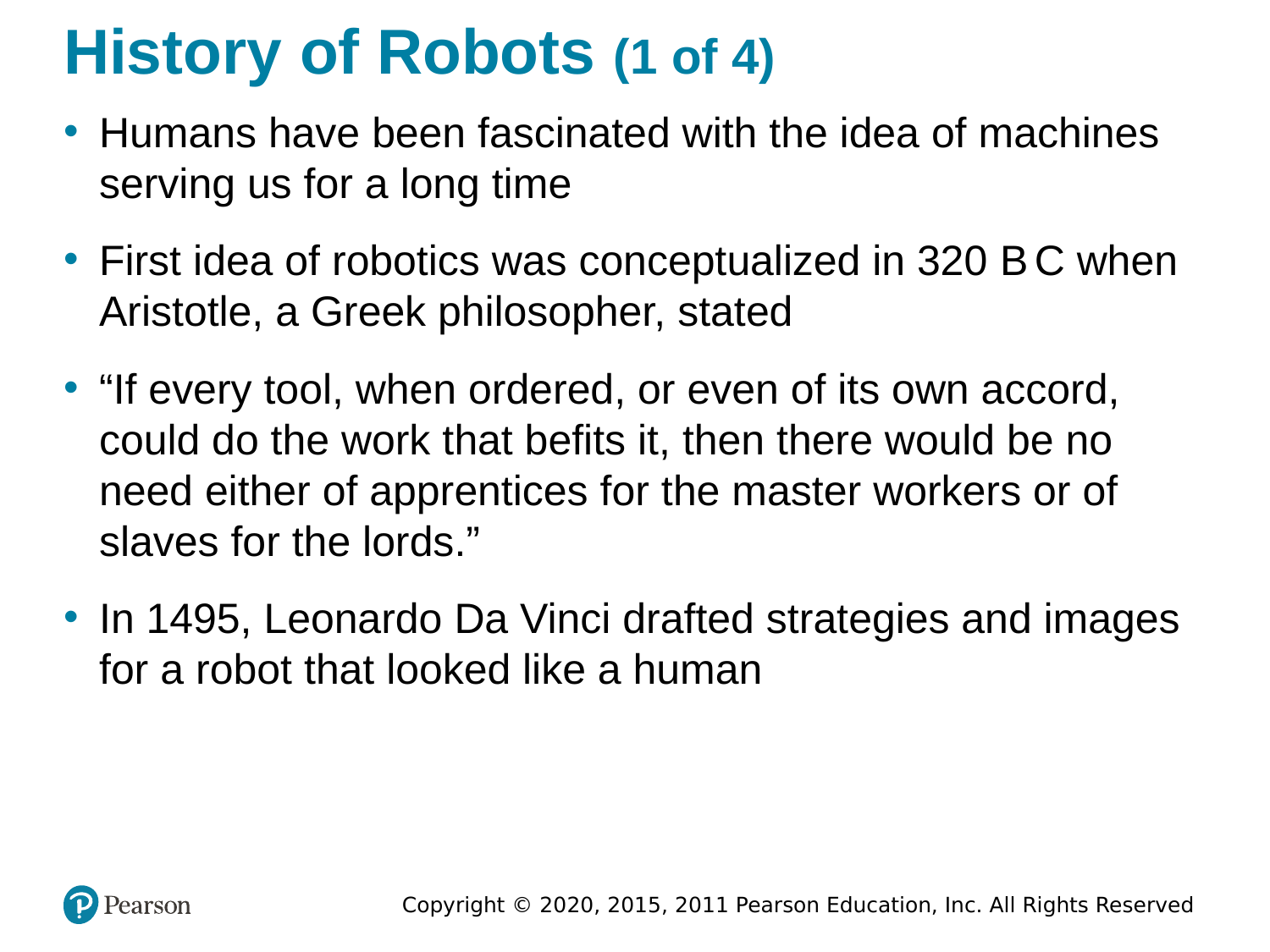

# History of Robots (1 of 4)
Humans have been fascinated with the idea of machines serving us for a long time
First idea of robotics was conceptualized in 320 B C when Aristotle, a Greek philosopher, stated
“If every tool, when ordered, or even of its own accord, could do the work that befits it, then there would be no need either of apprentices for the master workers or of slaves for the lords.”
In 1495, Leonardo Da Vinci drafted strategies and images for a robot that looked like a human